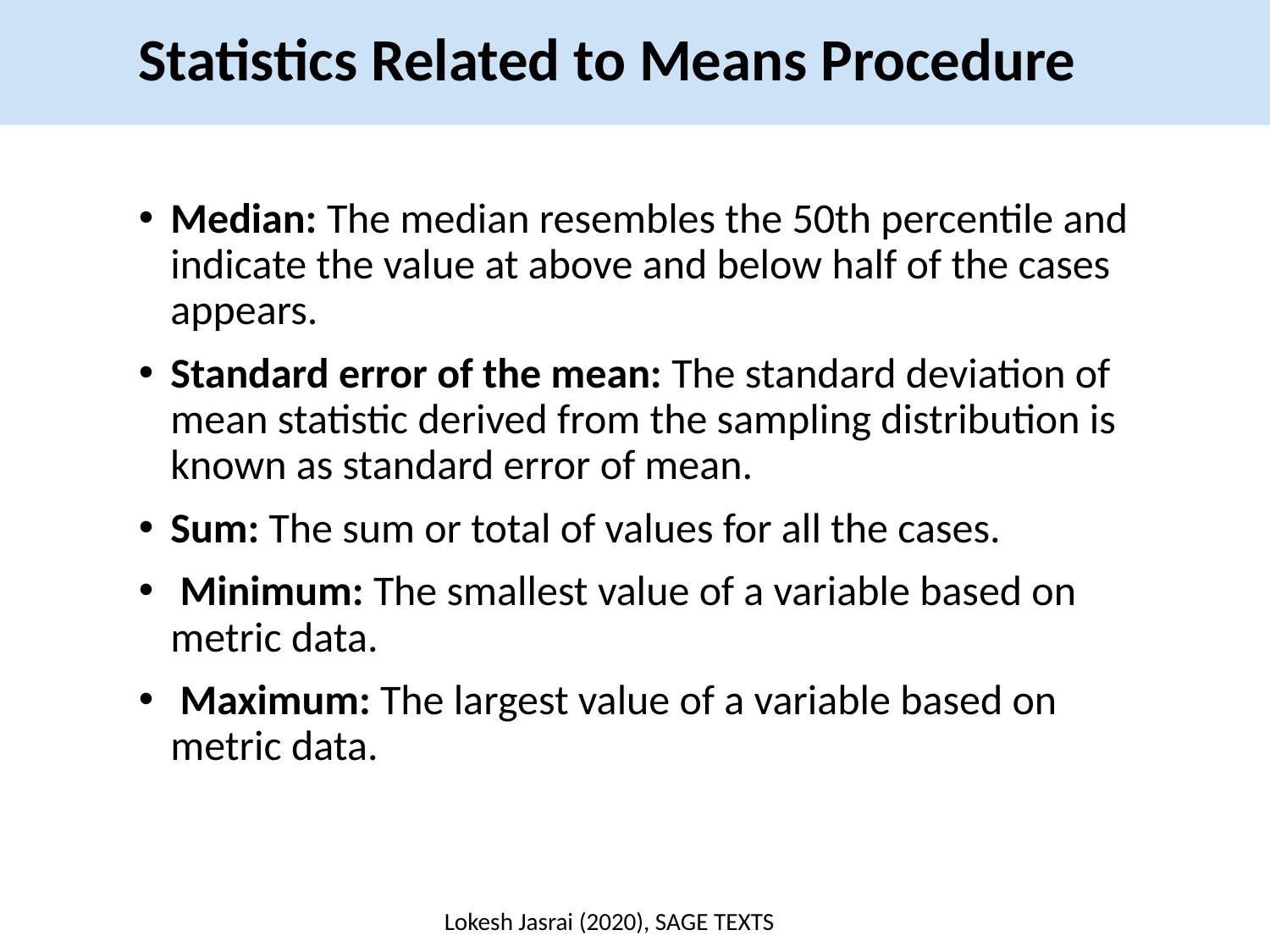

Statistics Related to Means Procedure
Median: The median resembles the 50th percentile and indicate the value at above and below half of the cases appears.
Standard error of the mean: The standard deviation of mean statistic derived from the sampling distribution is known as standard error of mean.
Sum: The sum or total of values for all the cases.
 Minimum: The smallest value of a variable based on metric data.
 Maximum: The largest value of a variable based on metric data.
Lokesh Jasrai (2020), SAGE TEXTS